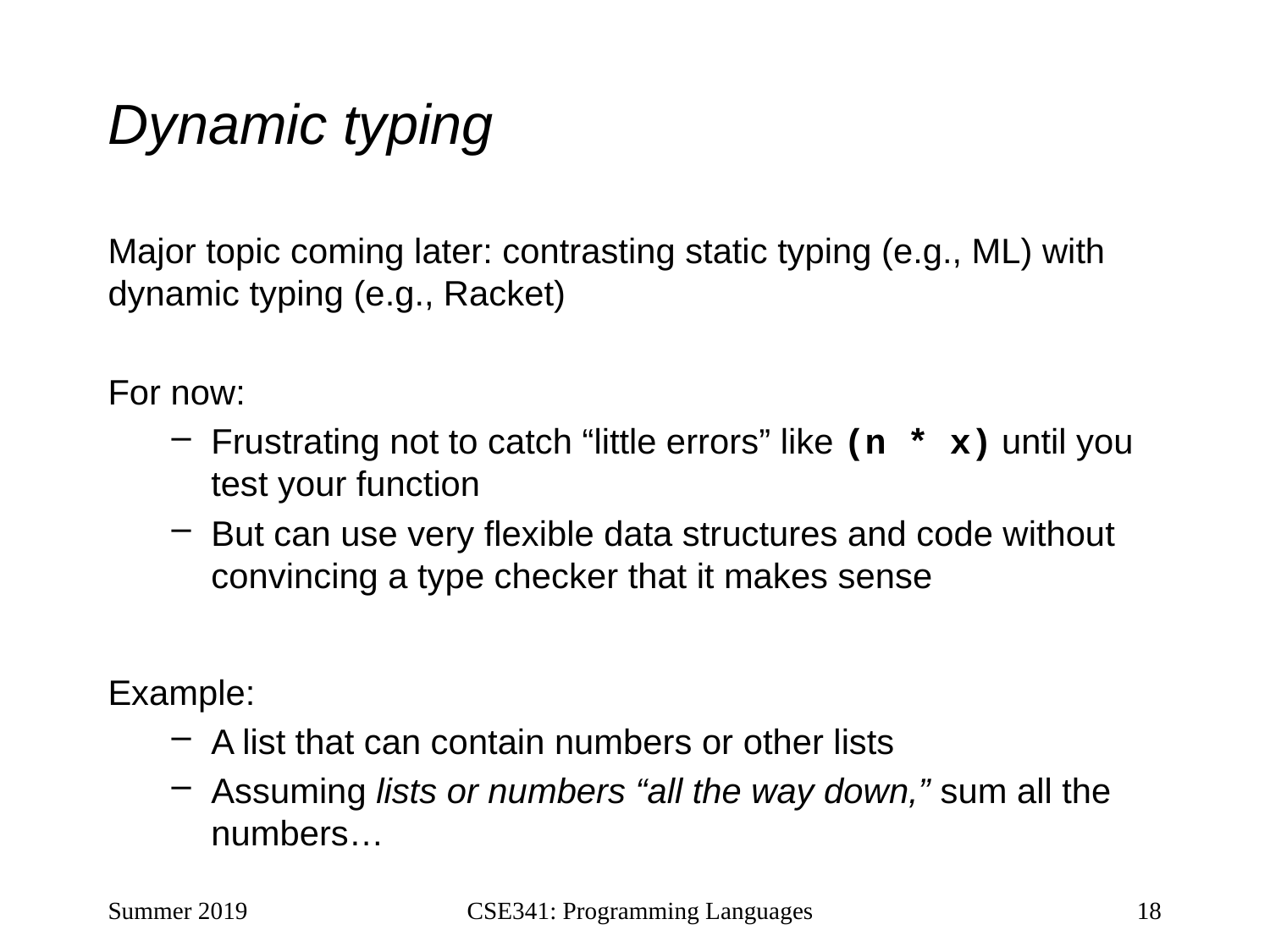

# Dynamic typing
Major topic coming later: contrasting static typing (e.g., ML) with dynamic typing (e.g., Racket)

For now:
Frustrating not to catch “little errors” like (n * x) until you test your function
But can use very flexible data structures and code without convincing a type checker that it makes sense

Example:
A list that can contain numbers or other lists
Assuming lists or numbers “all the way down,” sum all the numbers…
Summer 2019
CSE341: Programming Languages
18